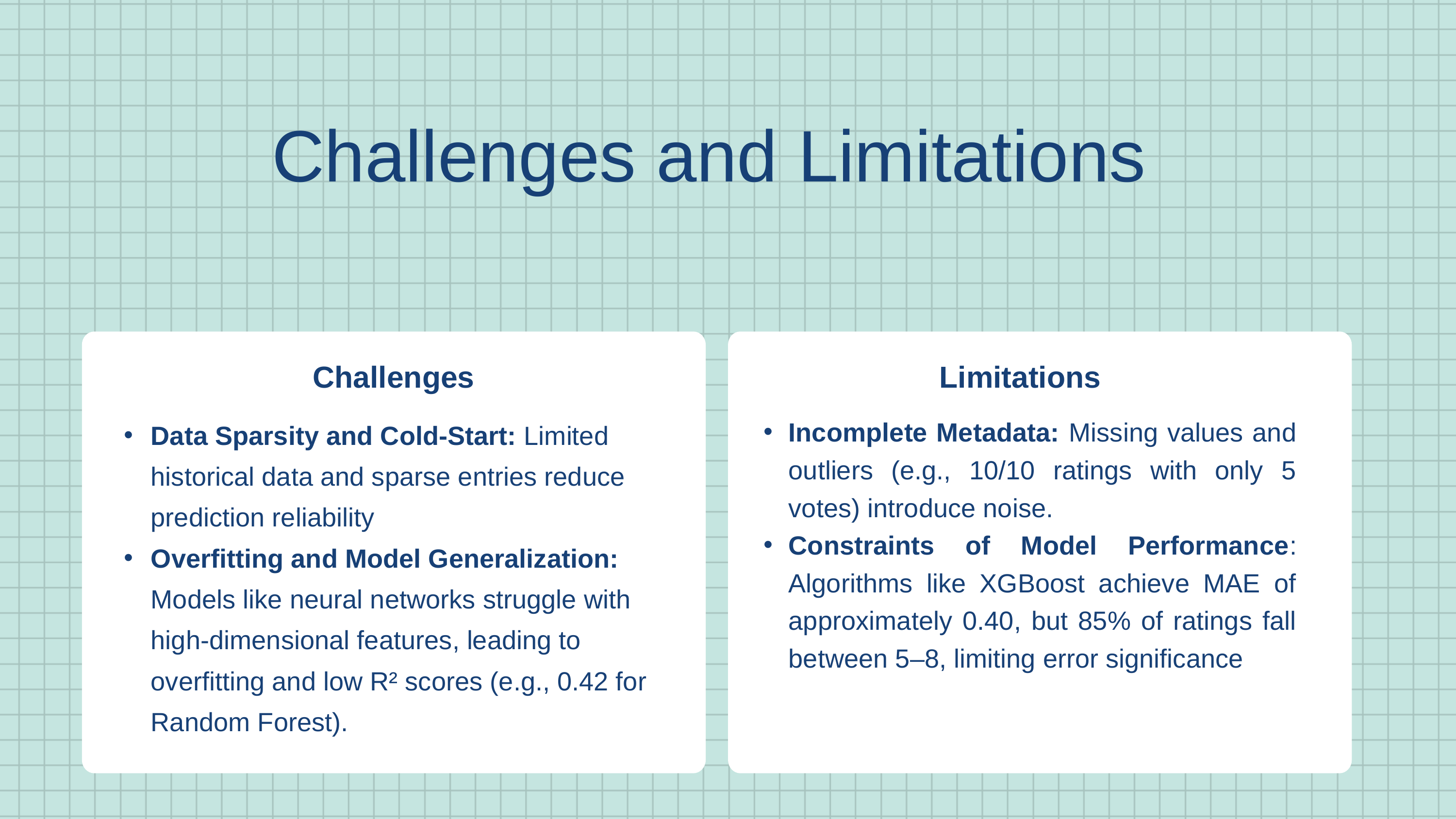

Challenges and Limitations

Challenges
Limitations
Data Sparsity and Cold-Start: Limited historical data and sparse entries reduce prediction reliability
Overfitting and Model Generalization: Models like neural networks struggle with high-dimensional features, leading to overfitting and low R² scores (e.g., 0.42 for Random Forest).
Incomplete Metadata: Missing values and outliers (e.g., 10/10 ratings with only 5 votes) introduce noise.
Constraints of Model Performance: Algorithms like XGBoost achieve MAE of approximately 0.40, but 85% of ratings fall between 5–8, limiting error significance